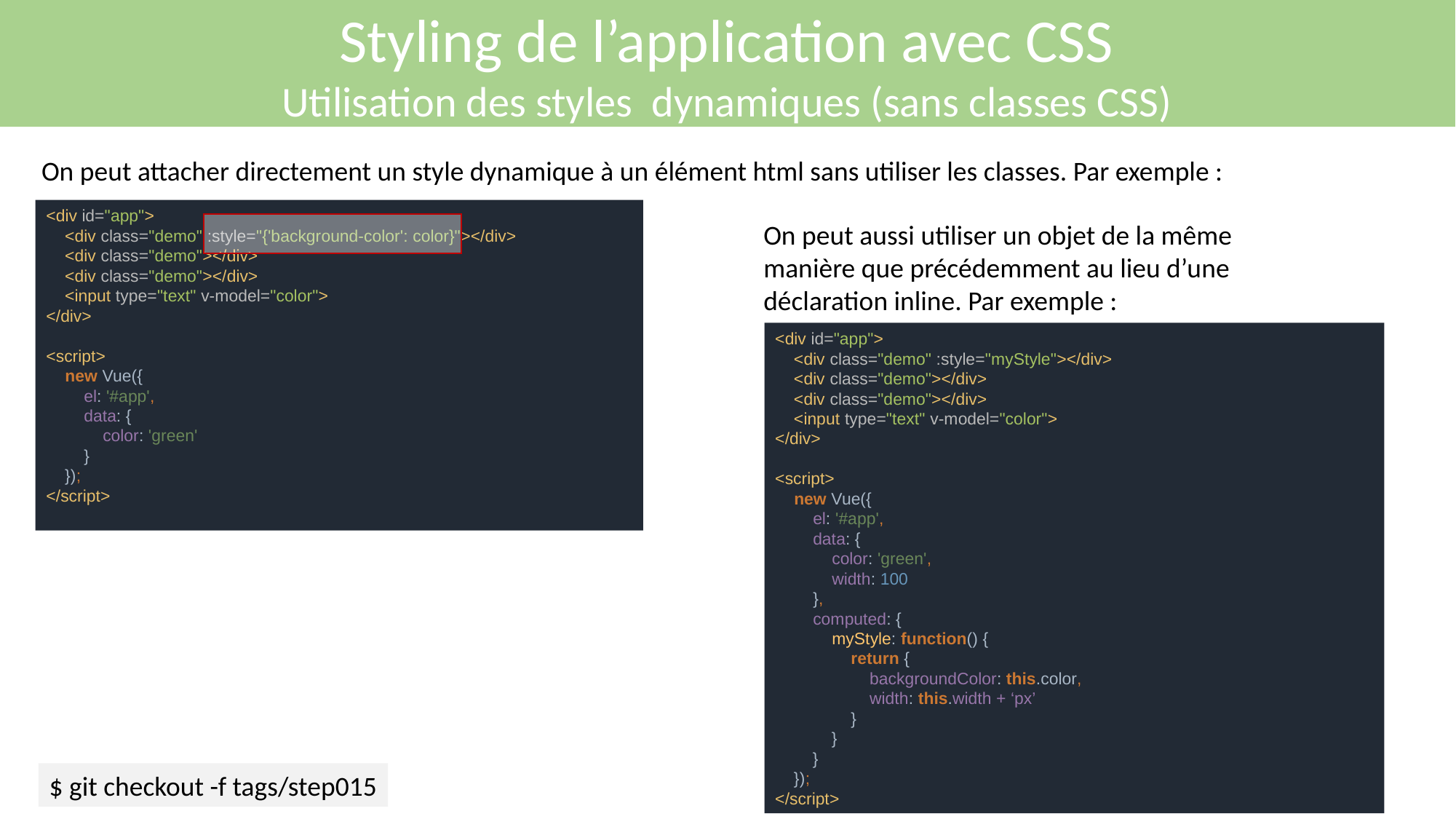

Styling de l’application avec CSS
Utilisation des styles  dynamiques (sans classes CSS)
On peut attacher directement un style dynamique à un élément html sans utiliser les classes. Par exemple :
<div id="app">
    <div class="demo" :style="{'background-color': color}"></div>
    <div class="demo"></div>
    <div class="demo"></div>
    <input type="text" v-model="color">
</div>
<script>
    new Vue({
        el: '#app',
        data: {
            color: 'green'
        }
    });
</script>

On peut aussi utiliser un objet de la même manière que précédemment au lieu d’une déclaration inline. Par exemple :

<div id="app">
    <div class="demo" :style="myStyle"></div>
    <div class="demo"></div>
    <div class="demo"></div>
    <input type="text" v-model="color">
</div>
<script>
    new Vue({
        el: '#app',
        data: {
            color: 'green',
            width: 100
        },
        computed: {
            myStyle: function() {
                return {
                    backgroundColor: this.color,
                    width: this.width + ‘px’
                }
            }
        }
    });
</script>

$ git checkout -f tags/step015